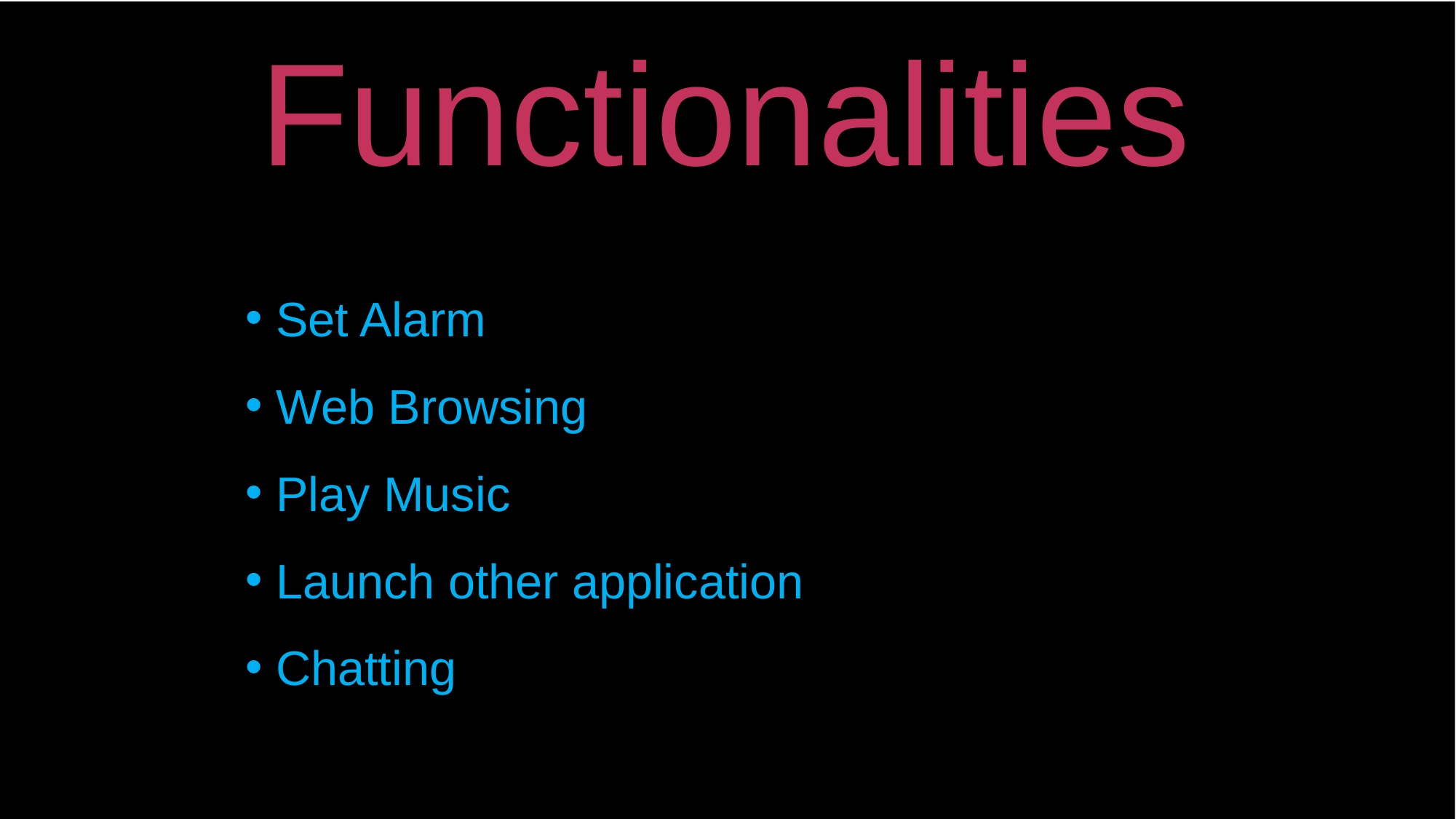

Functionalities
 Set Alarm
 Web Browsing
 Play Music
 Launch other application
 Chatting